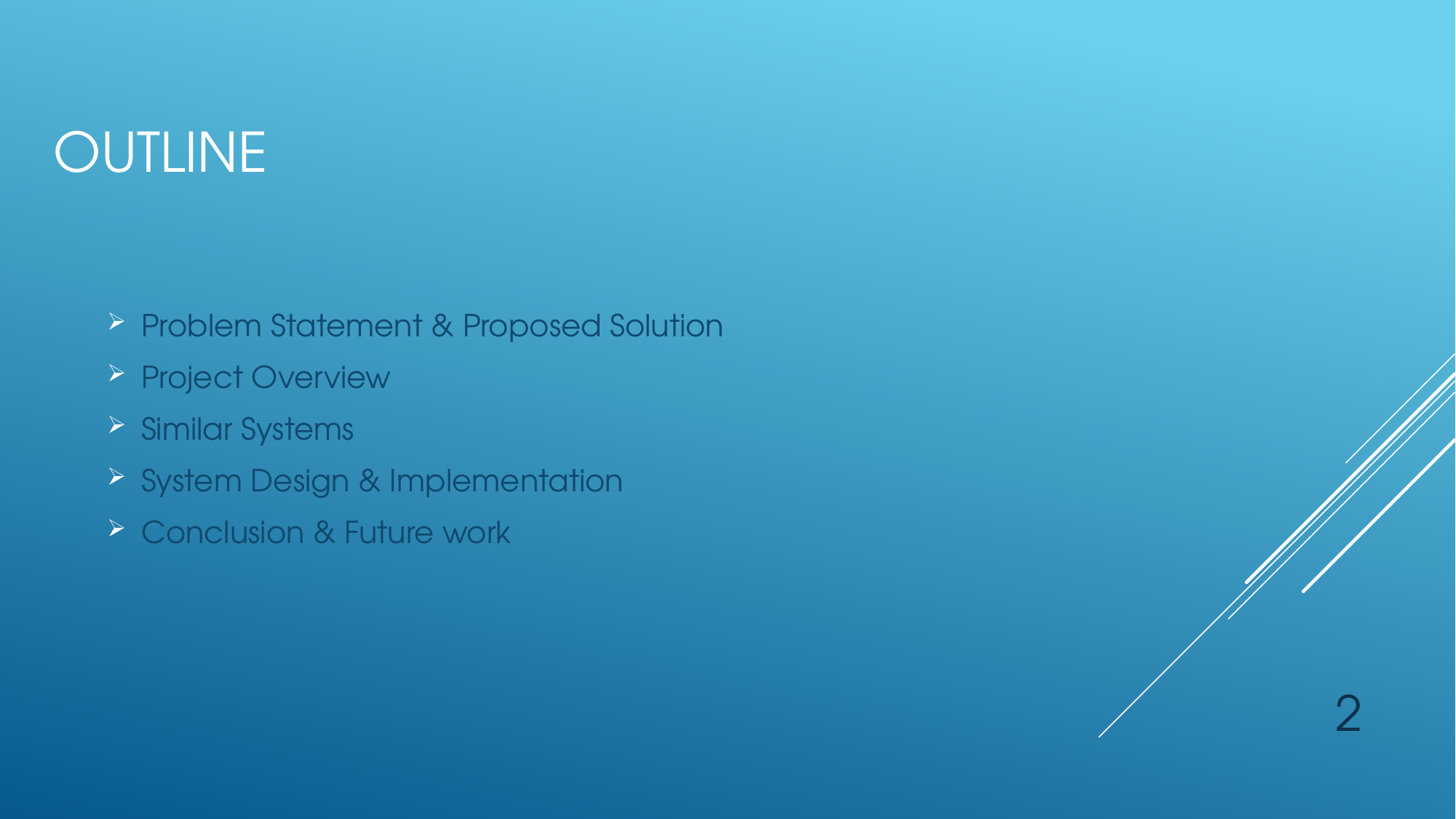

# Outline
Problem Statement & Proposed Solution
Project Overview
Similar Systems
System Design & Implementation
Conclusion & Future work
2